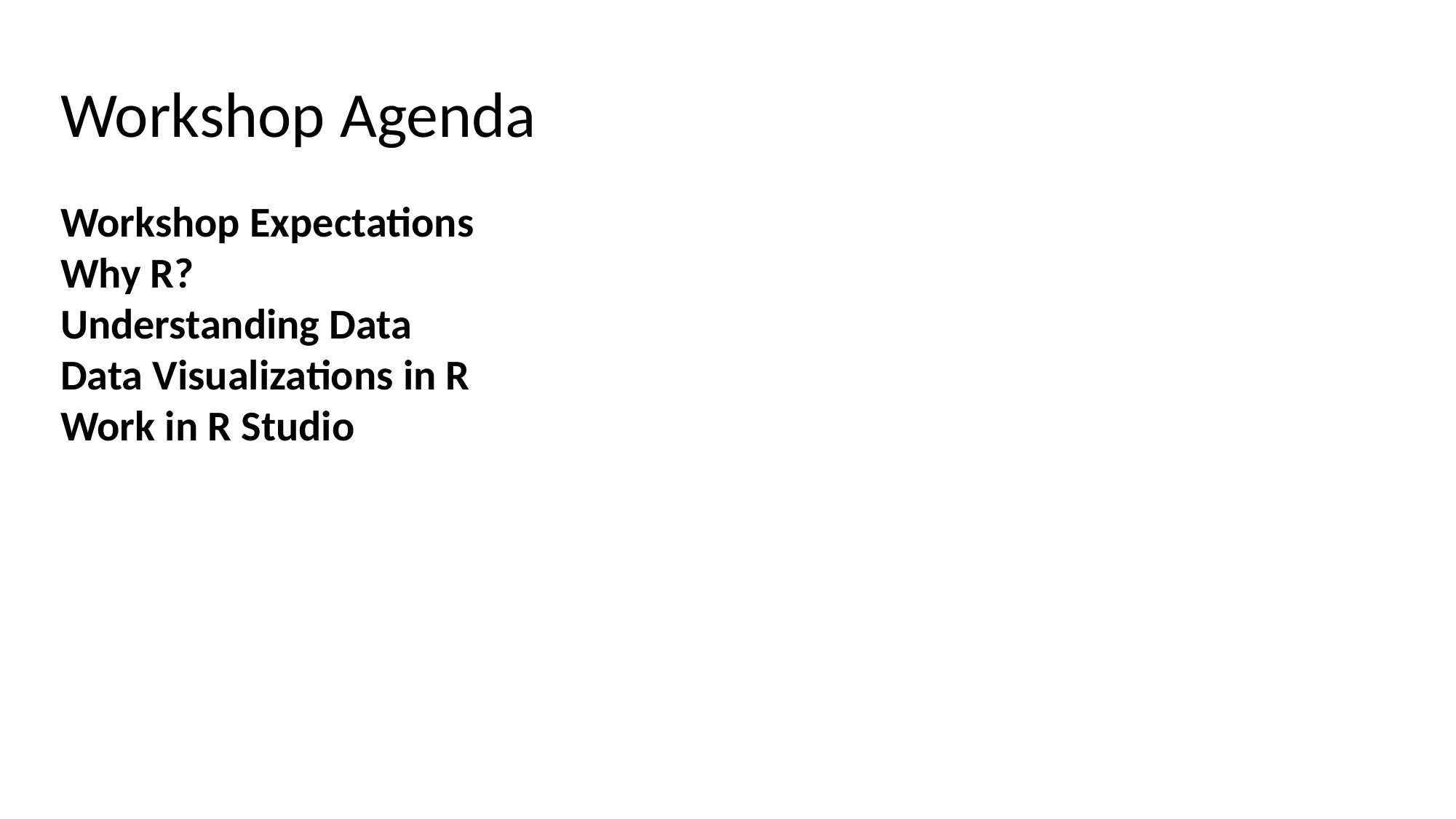

# Workshop Agenda
Workshop Expectations
Why R?
Understanding Data
Data Visualizations in R
Work in R Studio